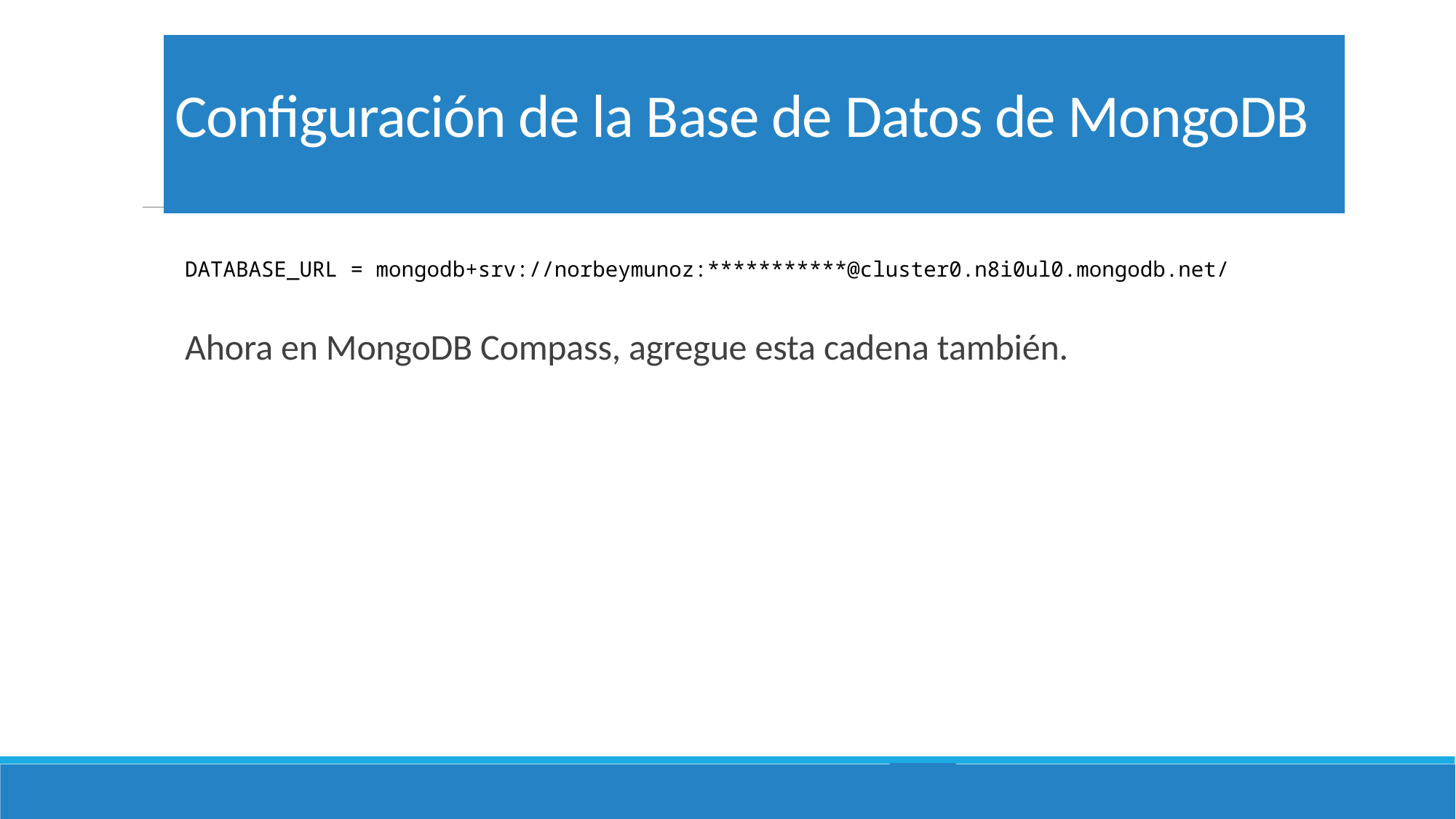

# Configuración de la Base de Datos de MongoDB
DATABASE_URL = mongodb+srv://norbeymunoz:***********@cluster0.n8i0ul0.mongodb.net/

Ahora en MongoDB Compass, agregue esta cadena también.